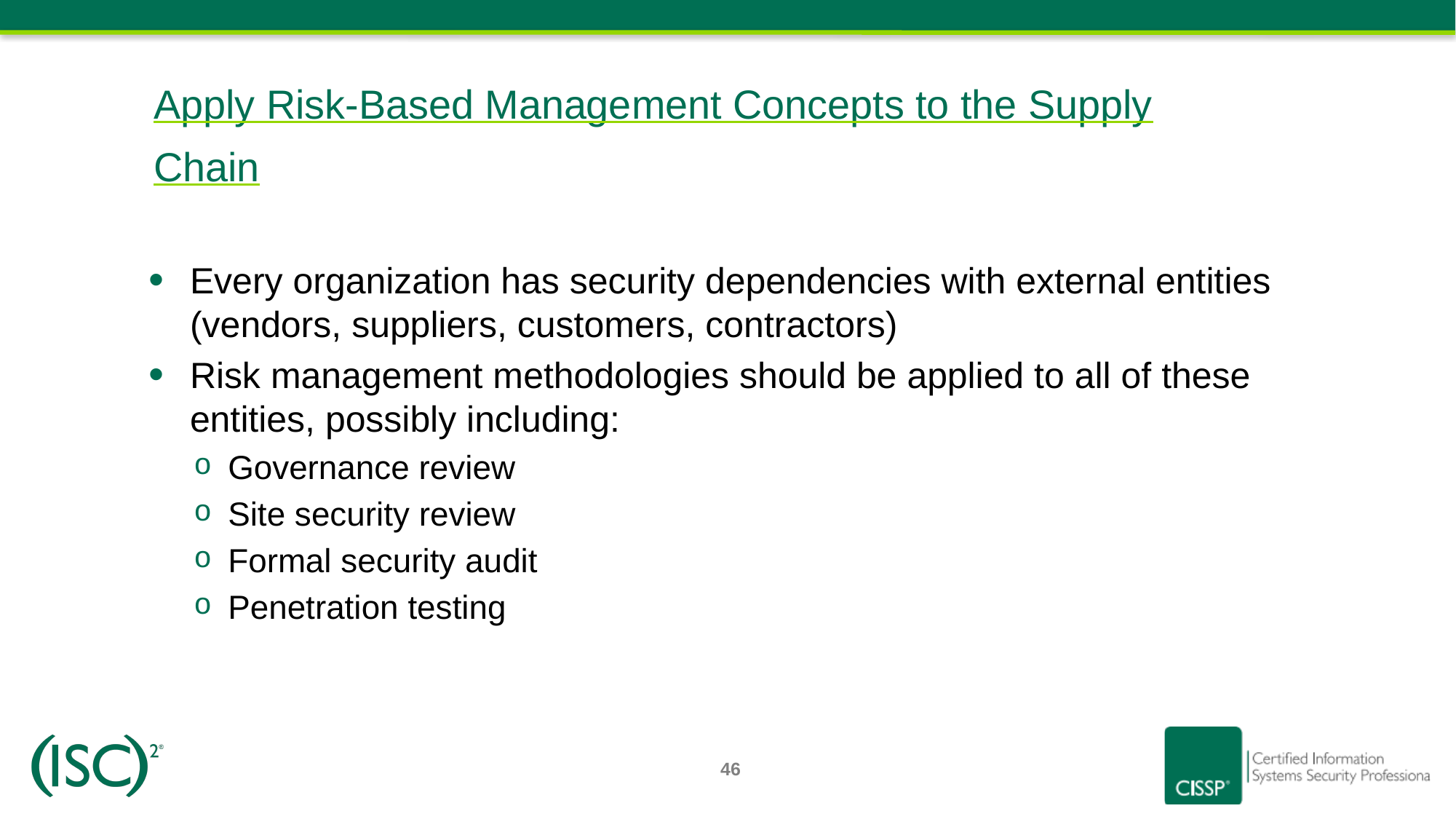

# Apply Risk-Based Management Concepts to the Supply Chain
Every organization has security dependencies with external entities (vendors, suppliers, customers, contractors)
Risk management methodologies should be applied to all of these entities, possibly including:
Governance review
Site security review
Formal security audit
Penetration testing